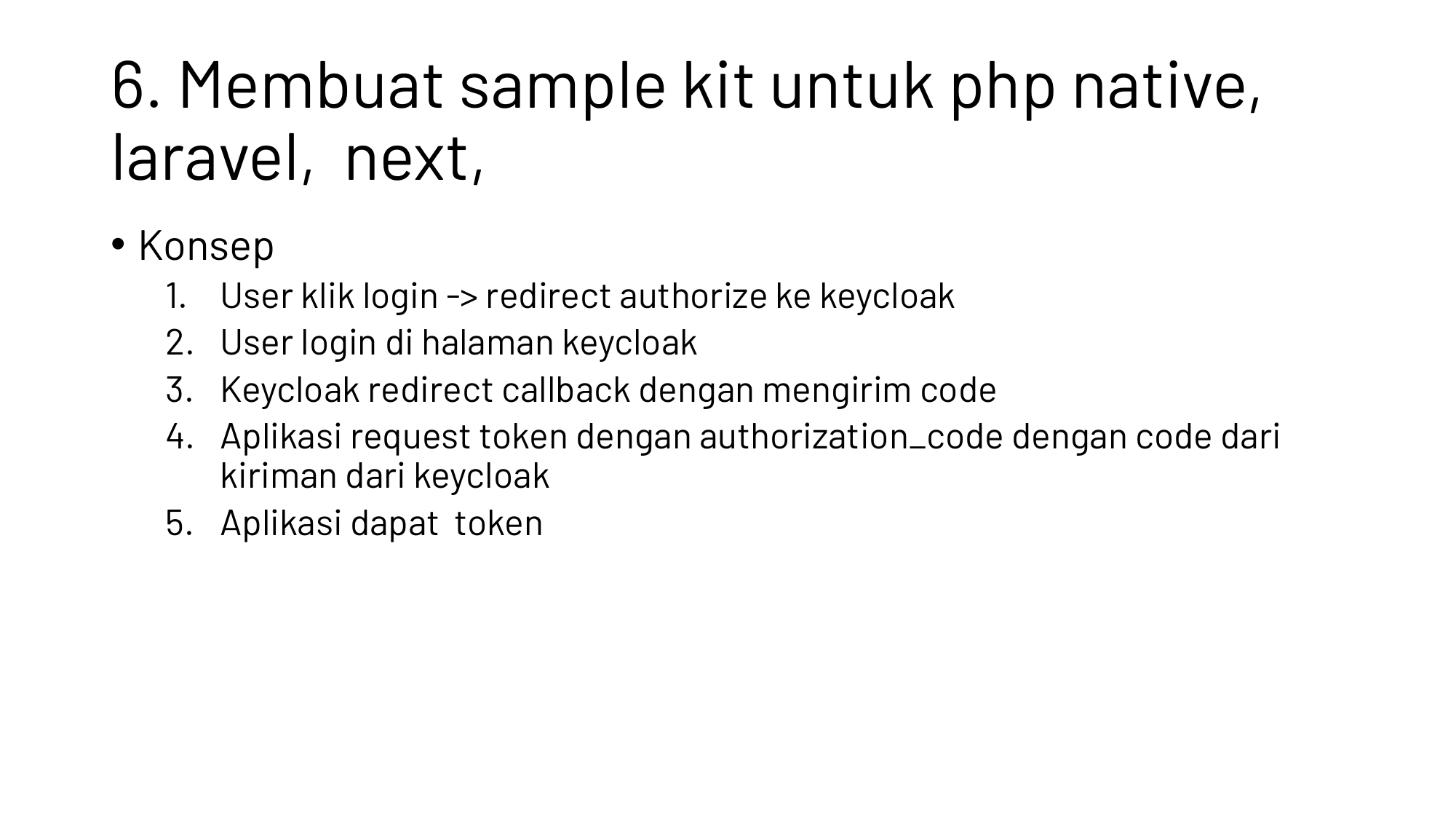

# 6. Membuat sample kit untuk php native, laravel,  next,
Konsep
User klik login -> redirect authorize ke keycloak
User login di halaman keycloak
Keycloak redirect callback dengan mengirim code
Aplikasi request token dengan authorization_code dengan code dari kiriman dari keycloak
Aplikasi dapat  token